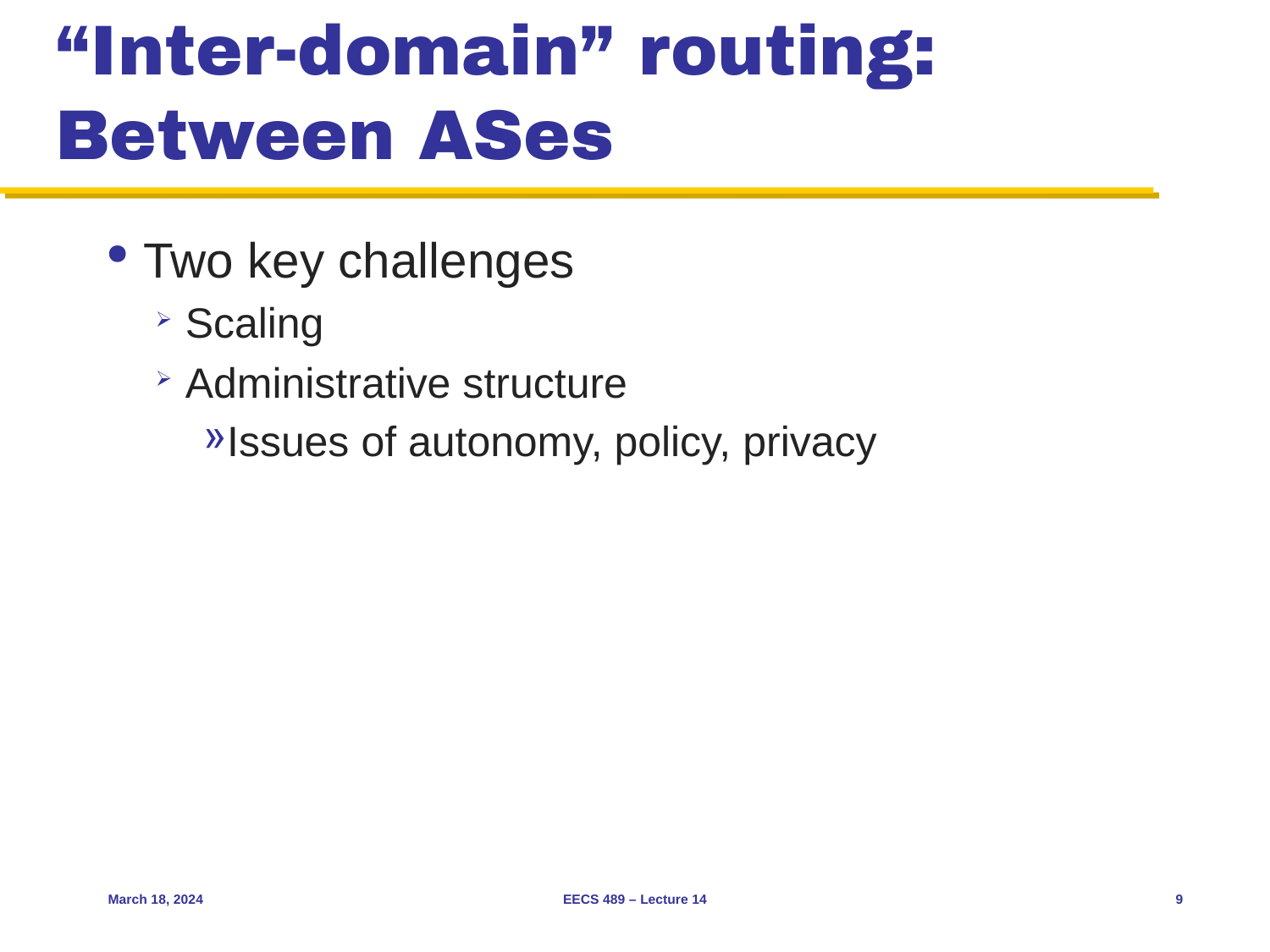

# “Inter-domain” routing: Between ASes
Two key challenges
Scaling
Administrative structure
Issues of autonomy, policy, privacy
March 18, 2024
EECS 489 – Lecture 14
9